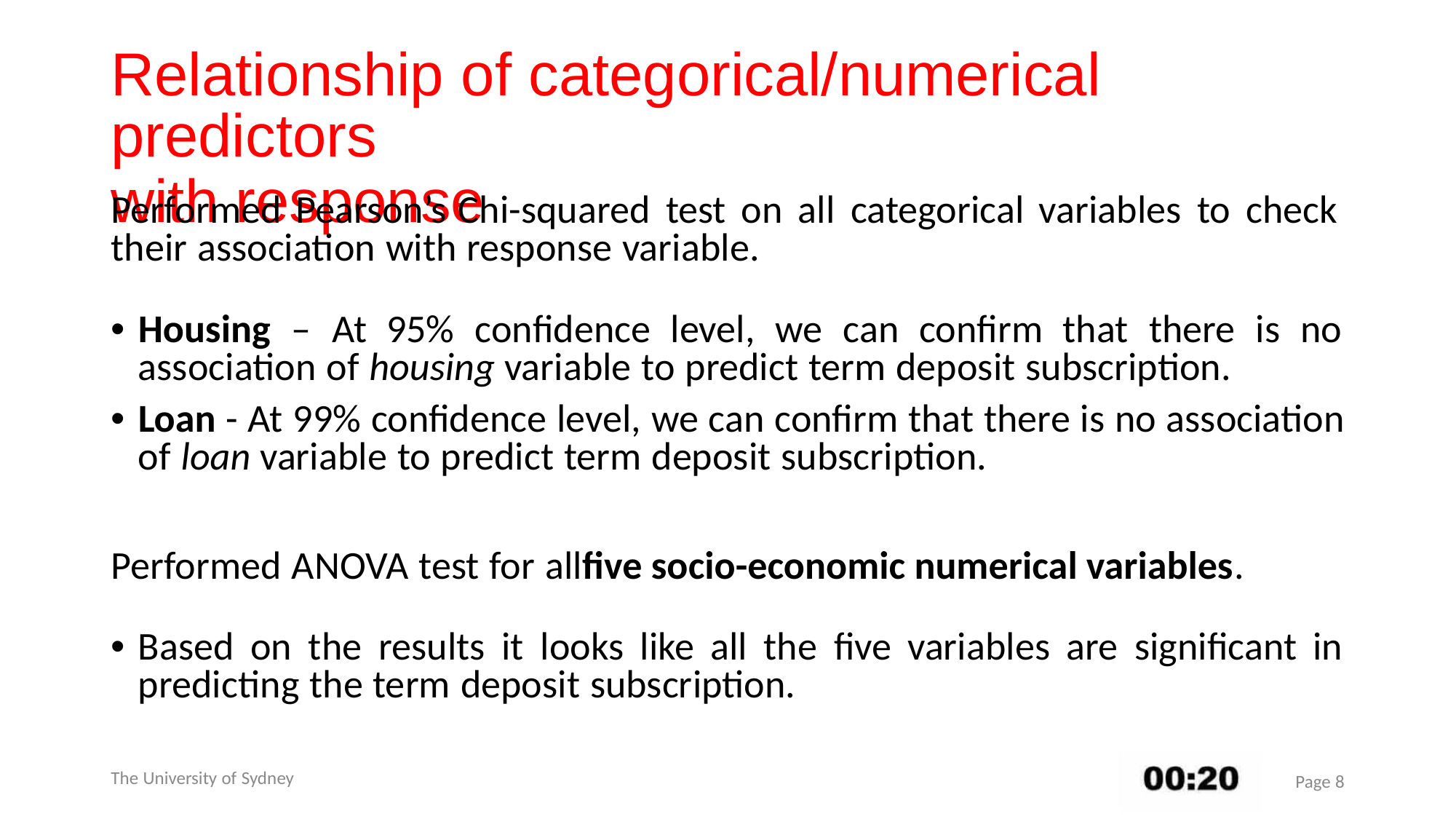

Relationship of categorical/numerical predictors
with response
Performed Pearson’s Chi-squared test on all categorical variables to check
their association with response variable.
• Housing – At 95% confidence level, we can confirm that there is no
association of housing variable to predict term deposit subscription.
• Loan - At 99% confidence level, we can confirm that there is no association
of loan variable to predict term deposit subscription.
Performed ANOVA test for allfive socio-economic numerical variables.
• Based on the results it looks like all the five variables are significant in
predicting the term deposit subscription.
The University of Sydney
Page 8